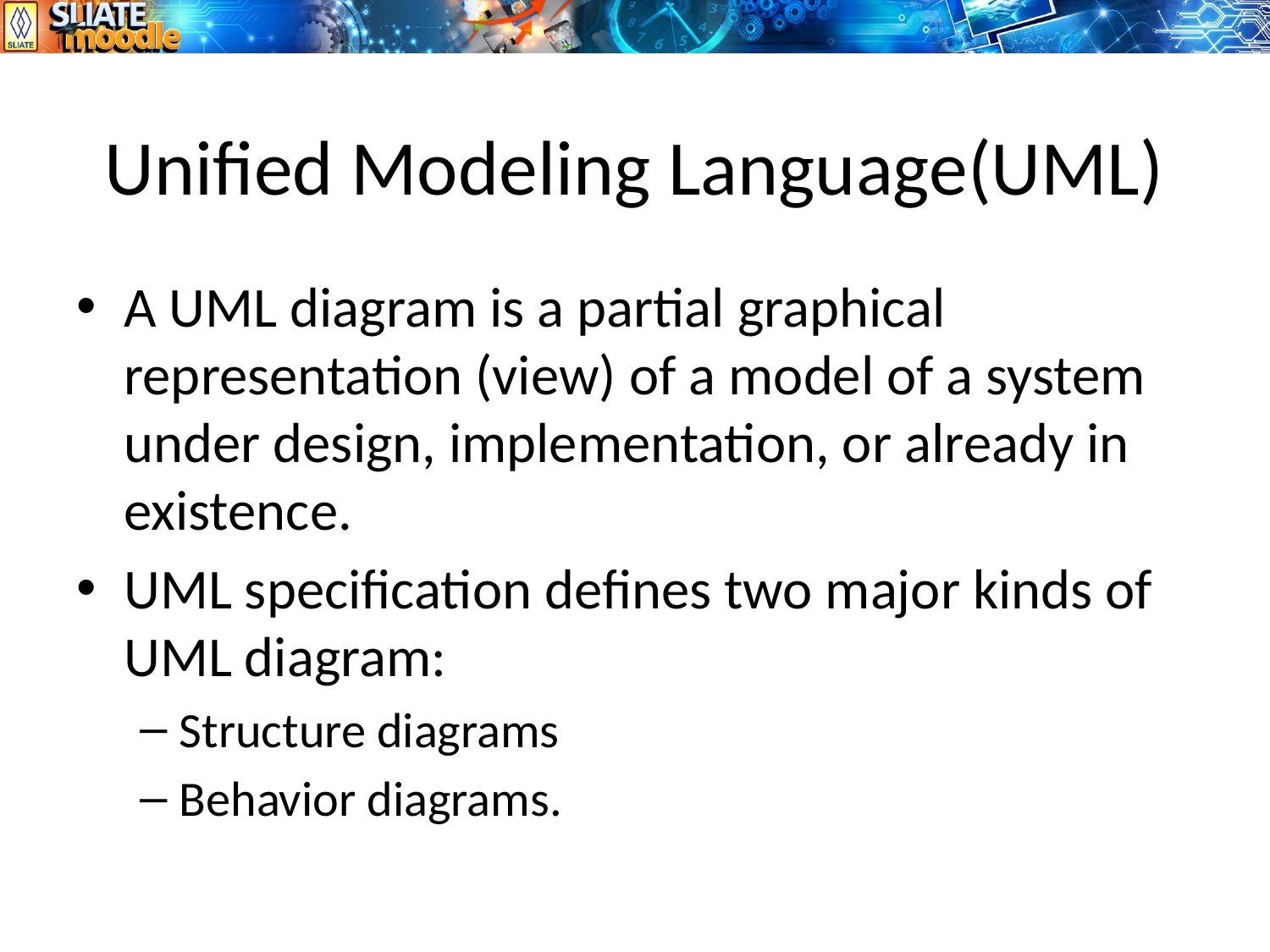

# Unified Modeling Language(UML)
A UML diagram is a partial graphical representation (view) of a model of a system under design, implementation, or already in existence.
UML specification defines two major kinds of UML diagram:
Structure diagrams
Behavior diagrams.